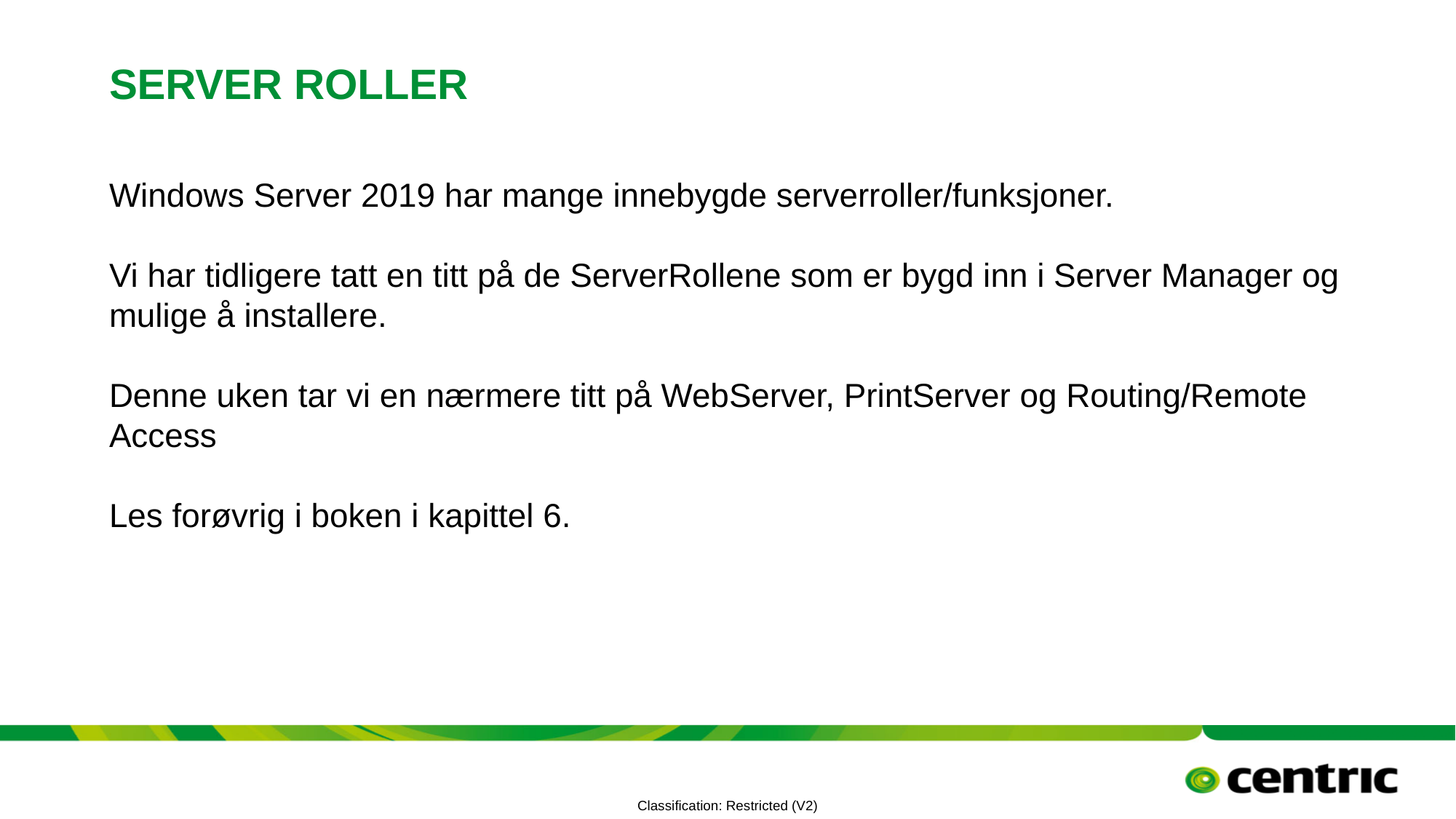

# Server roller
Windows Server 2019 har mange innebygde serverroller/funksjoner.

Vi har tidligere tatt en titt på de ServerRollene som er bygd inn i Server Manager og mulige å installere.

Denne uken tar vi en nærmere titt på WebServer, PrintServer og Routing/Remote Access

Les forøvrig i boken i kapittel 6.